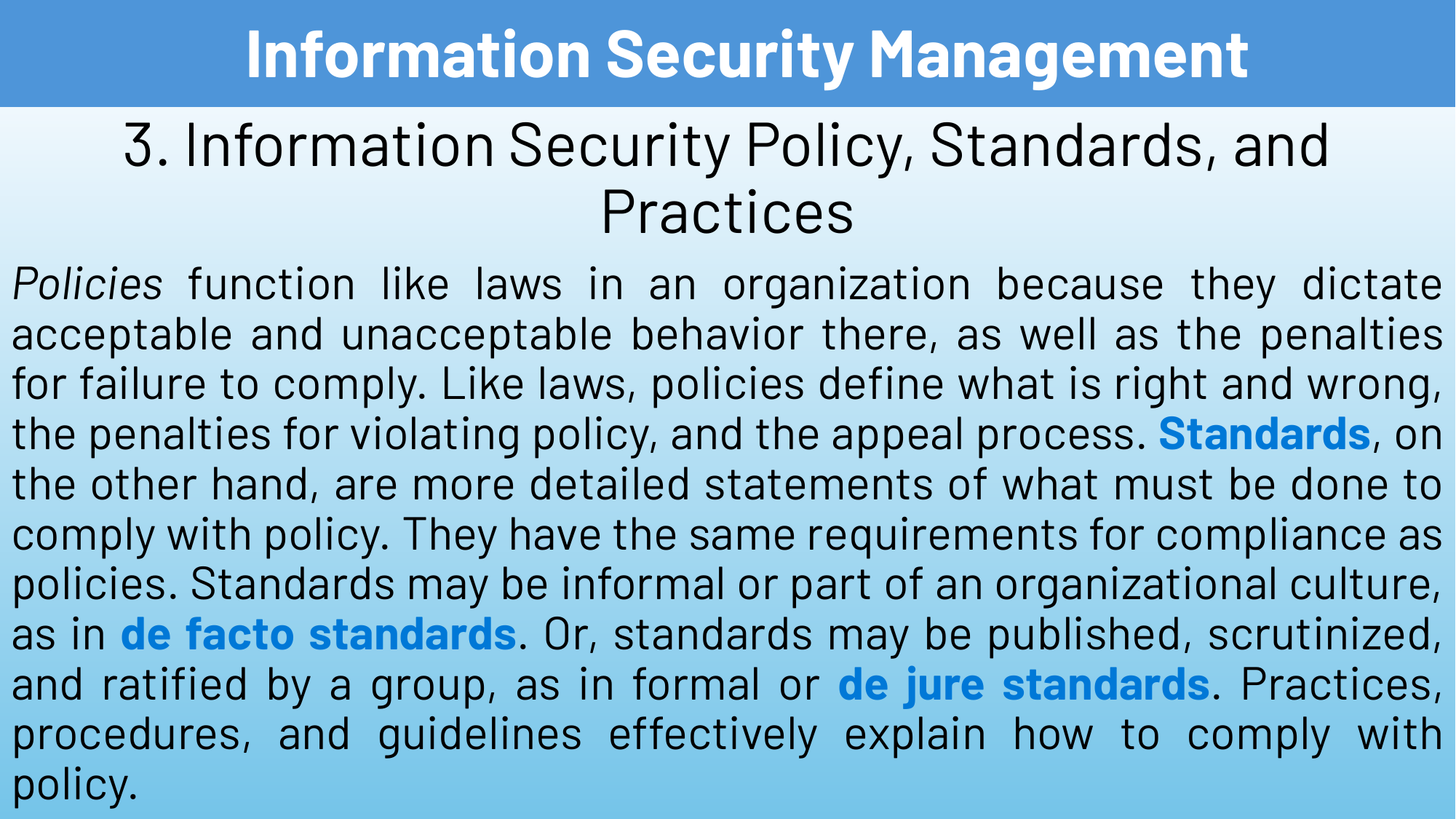

Information Security Management
3. Information Security Policy, Standards, and Practices
Policies function like laws in an organization because they dictate acceptable and unacceptable behavior there, as well as the penalties for failure to comply. Like laws, policies define what is right and wrong, the penalties for violating policy, and the appeal process. Standards, on the other hand, are more detailed statements of what must be done to comply with policy. They have the same requirements for compliance as policies. Standards may be informal or part of an organizational culture, as in de facto standards. Or, standards may be published, scrutinized, and ratified by a group, as in formal or de jure standards. Practices, procedures, and guidelines effectively explain how to comply with policy.